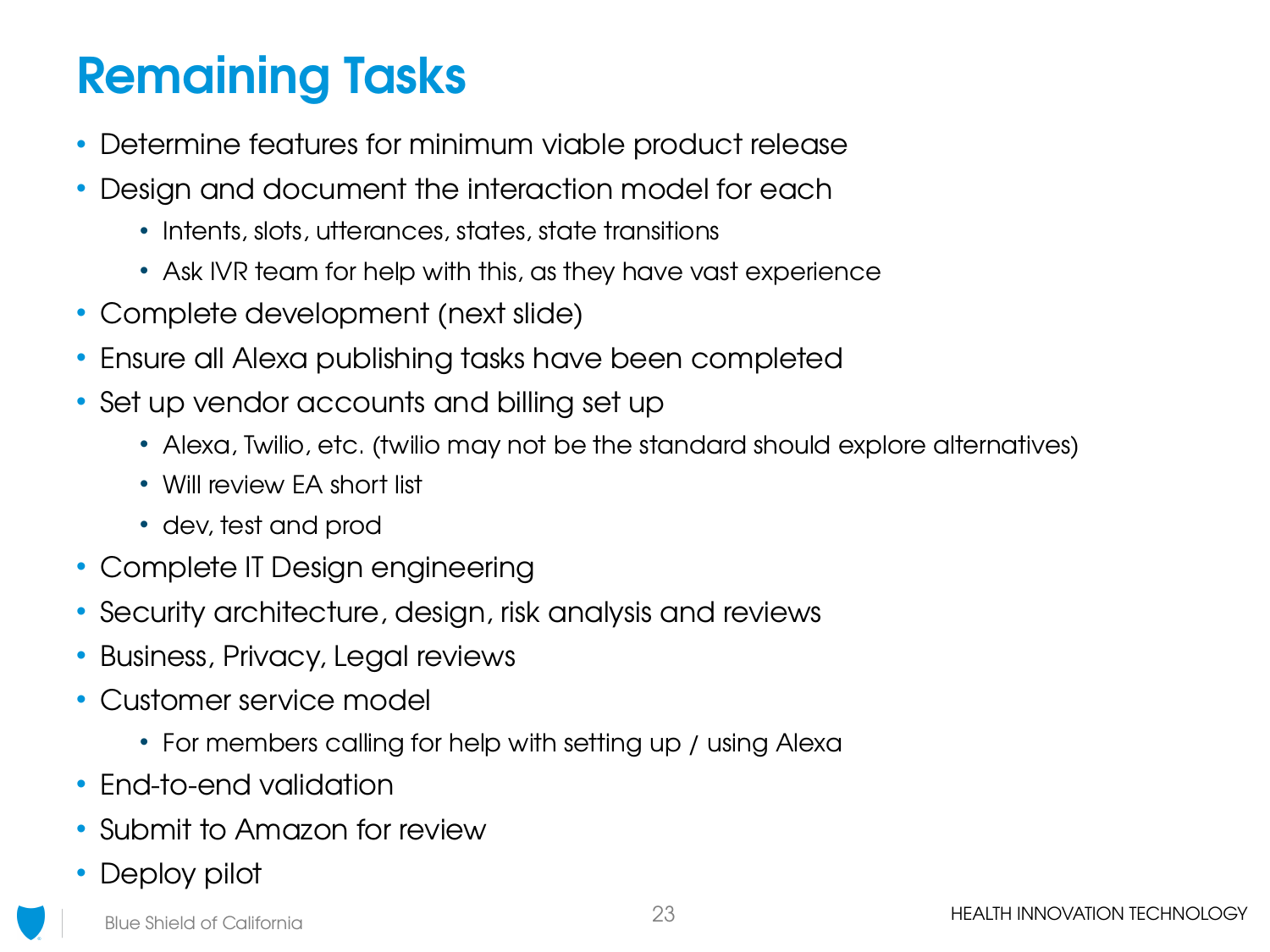

# Remaining Tasks
Determine features for minimum viable product release
Design and document the interaction model for each
Intents, slots, utterances, states, state transitions
Ask IVR team for help with this, as they have vast experience
Complete development (next slide)
Ensure all Alexa publishing tasks have been completed
Set up vendor accounts and billing set up
Alexa, Twilio, etc. (twilio may not be the standard should explore alternatives)
Will review EA short list
dev, test and prod
Complete IT Design engineering
Security architecture, design, risk analysis and reviews
Business, Privacy, Legal reviews
Customer service model
For members calling for help with setting up / using Alexa
End-to-end validation
Submit to Amazon for review
Deploy pilot

23